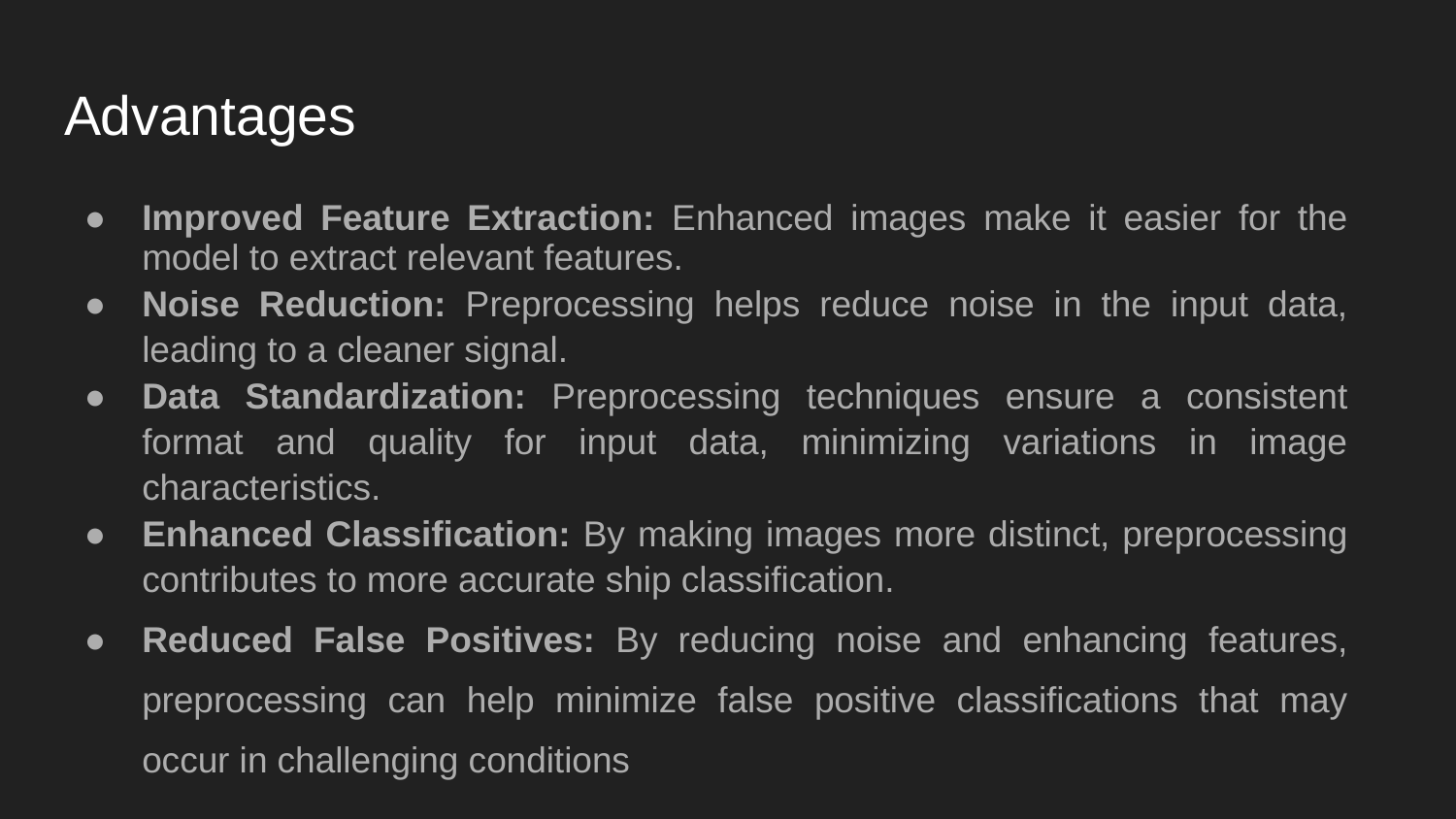

# Advantages
Improved Feature Extraction: Enhanced images make it easier for the model to extract relevant features.
Noise Reduction: Preprocessing helps reduce noise in the input data, leading to a cleaner signal.
Data Standardization: Preprocessing techniques ensure a consistent format and quality for input data, minimizing variations in image characteristics.
Enhanced Classification: By making images more distinct, preprocessing contributes to more accurate ship classification.
Reduced False Positives: By reducing noise and enhancing features, preprocessing can help minimize false positive classifications that may occur in challenging conditions